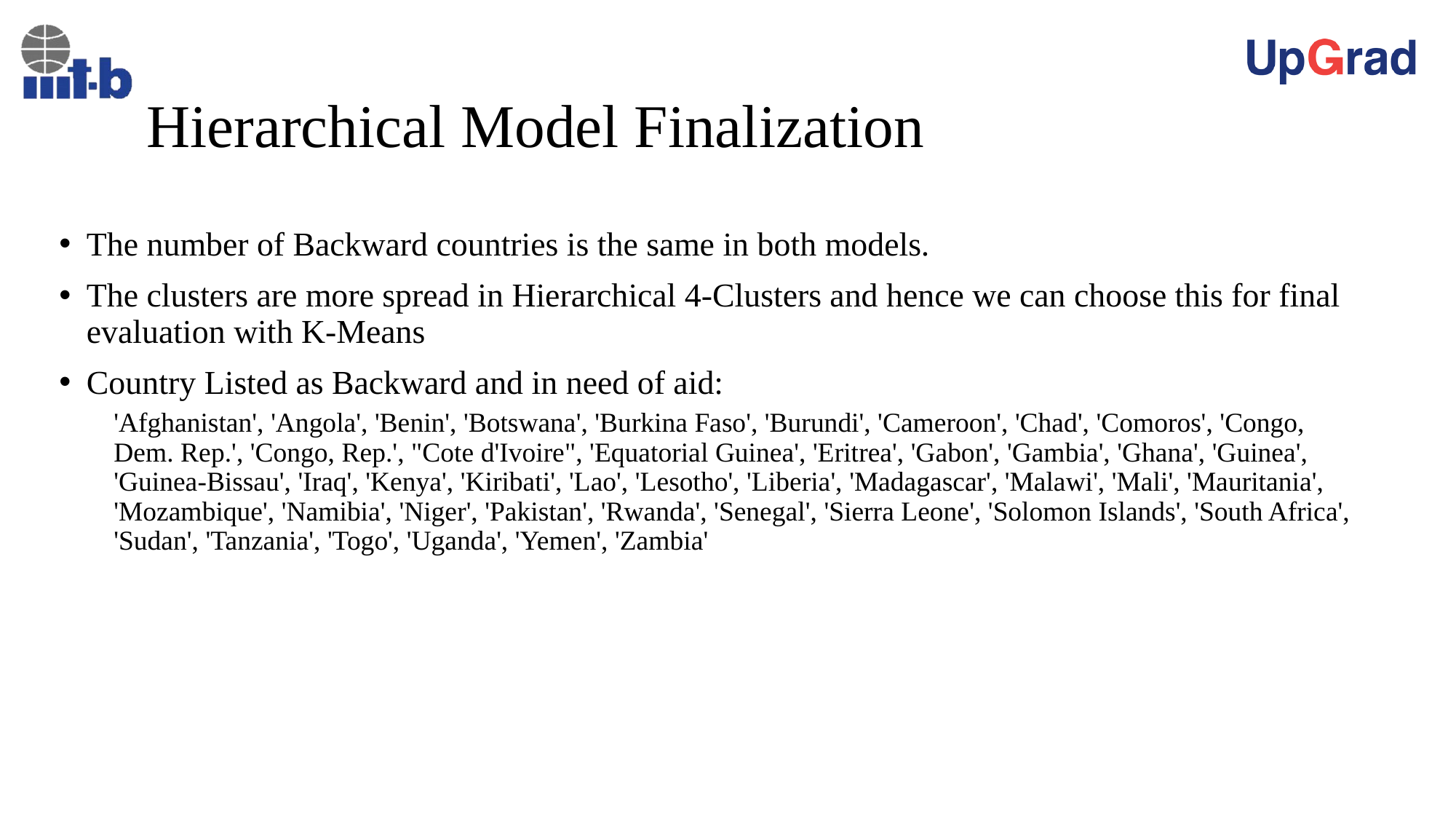

# Hierarchical Model Finalization
The number of Backward countries is the same in both models.
The clusters are more spread in Hierarchical 4-Clusters and hence we can choose this for final evaluation with K-Means
Country Listed as Backward and in need of aid:
'Afghanistan', 'Angola', 'Benin', 'Botswana', 'Burkina Faso', 'Burundi', 'Cameroon', 'Chad', 'Comoros', 'Congo, Dem. Rep.', 'Congo, Rep.', "Cote d'Ivoire", 'Equatorial Guinea', 'Eritrea', 'Gabon', 'Gambia', 'Ghana', 'Guinea', 'Guinea-Bissau', 'Iraq', 'Kenya', 'Kiribati', 'Lao', 'Lesotho', 'Liberia', 'Madagascar', 'Malawi', 'Mali', 'Mauritania', 'Mozambique', 'Namibia', 'Niger', 'Pakistan', 'Rwanda', 'Senegal', 'Sierra Leone', 'Solomon Islands', 'South Africa', 'Sudan', 'Tanzania', 'Togo', 'Uganda', 'Yemen', 'Zambia'